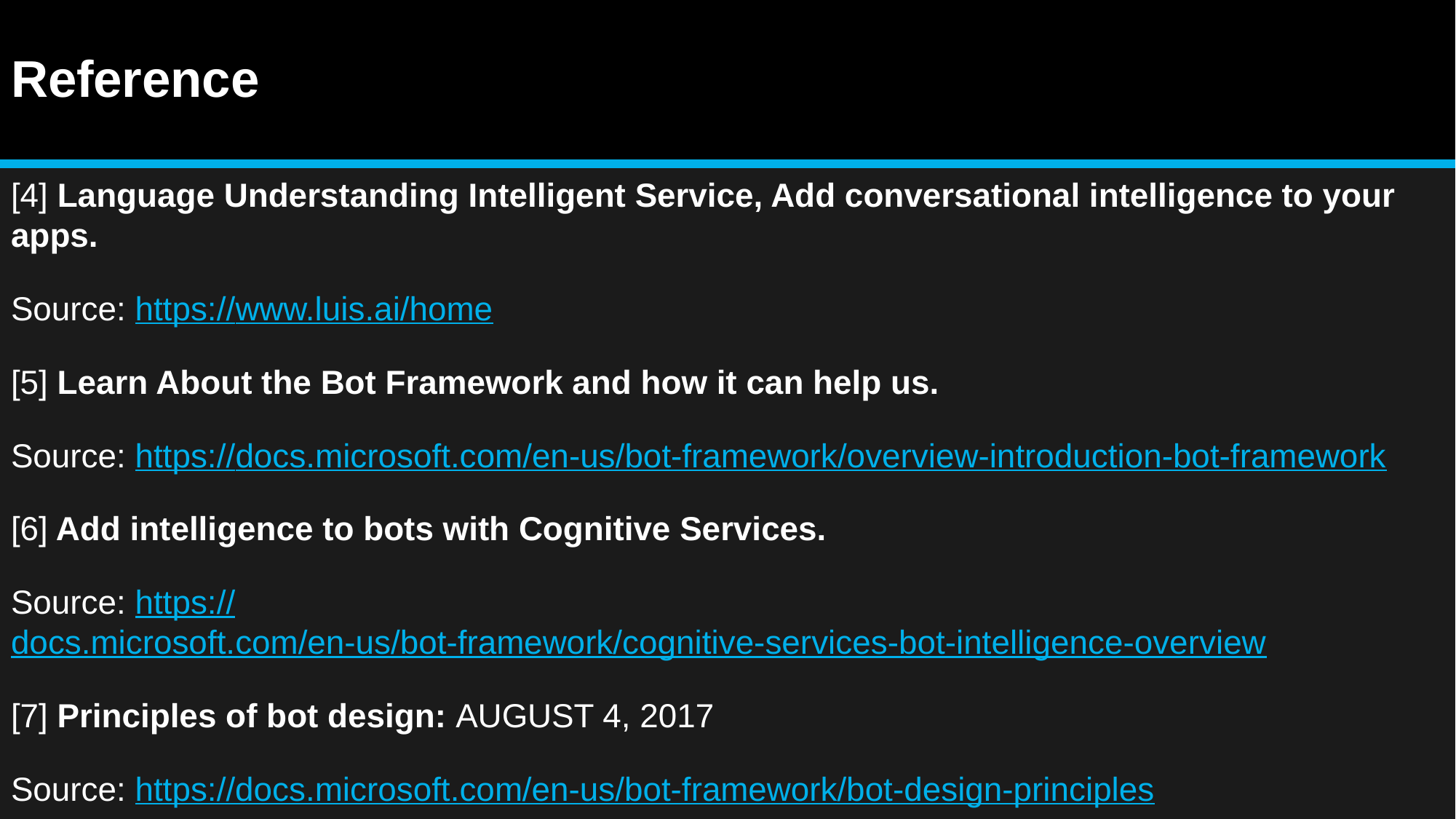

# Reference
[4] Language Understanding Intelligent Service, Add conversational intelligence to your apps.
Source: https://www.luis.ai/home
[5] Learn About the Bot Framework and how it can help us.
Source: https://docs.microsoft.com/en-us/bot-framework/overview-introduction-bot-framework
[6] Add intelligence to bots with Cognitive Services.
Source: https://docs.microsoft.com/en-us/bot-framework/cognitive-services-bot-intelligence-overview
[7] Principles of bot design: AUGUST 4, 2017
Source: https://docs.microsoft.com/en-us/bot-framework/bot-design-principles